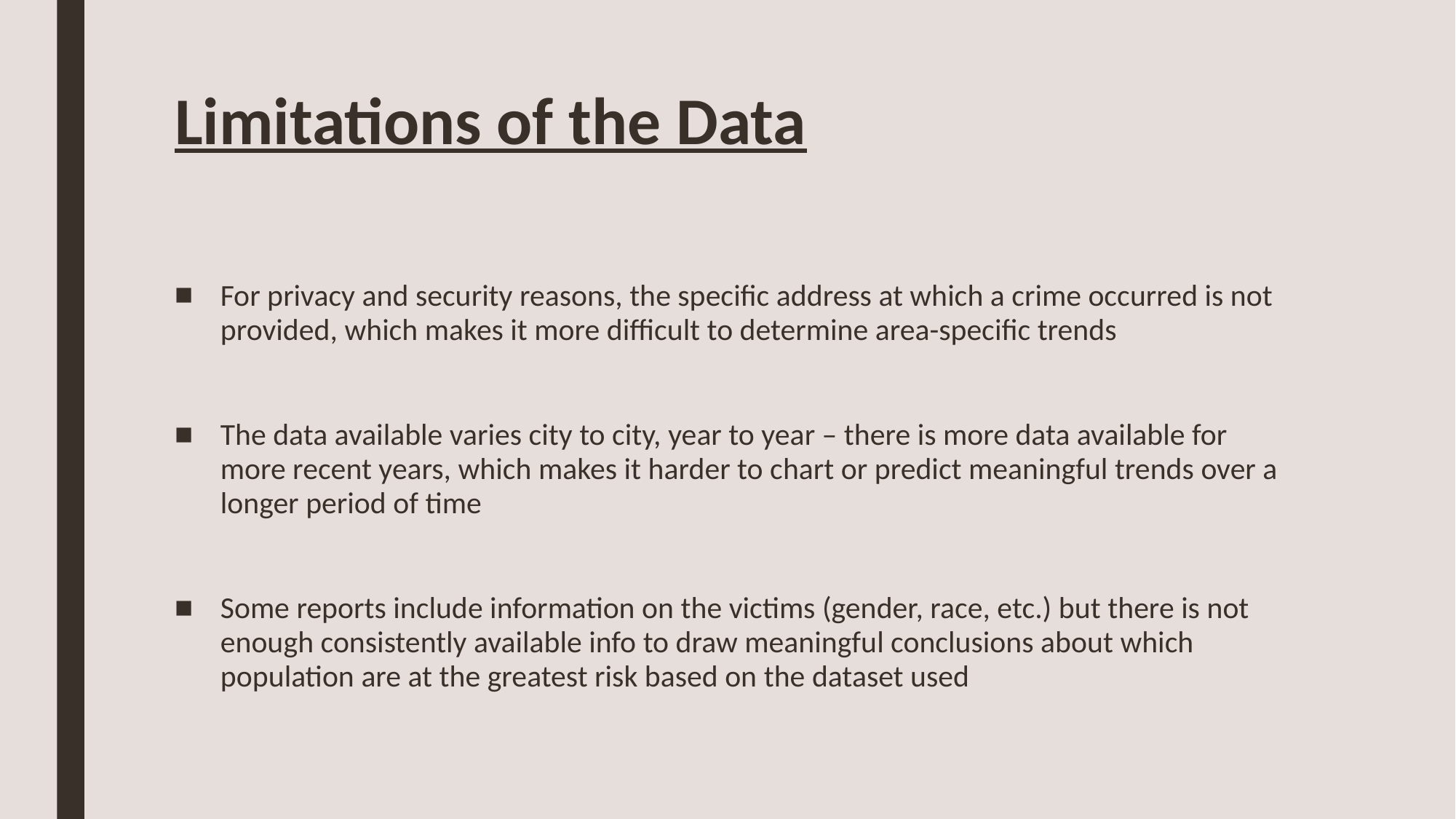

# Limitations of the Data
For privacy and security reasons, the specific address at which a crime occurred is not provided, which makes it more difficult to determine area-specific trends

The data available varies city to city, year to year – there is more data available for more recent years, which makes it harder to chart or predict meaningful trends over a longer period of time

Some reports include information on the victims (gender, race, etc.) but there is not enough consistently available info to draw meaningful conclusions about which population are at the greatest risk based on the dataset used